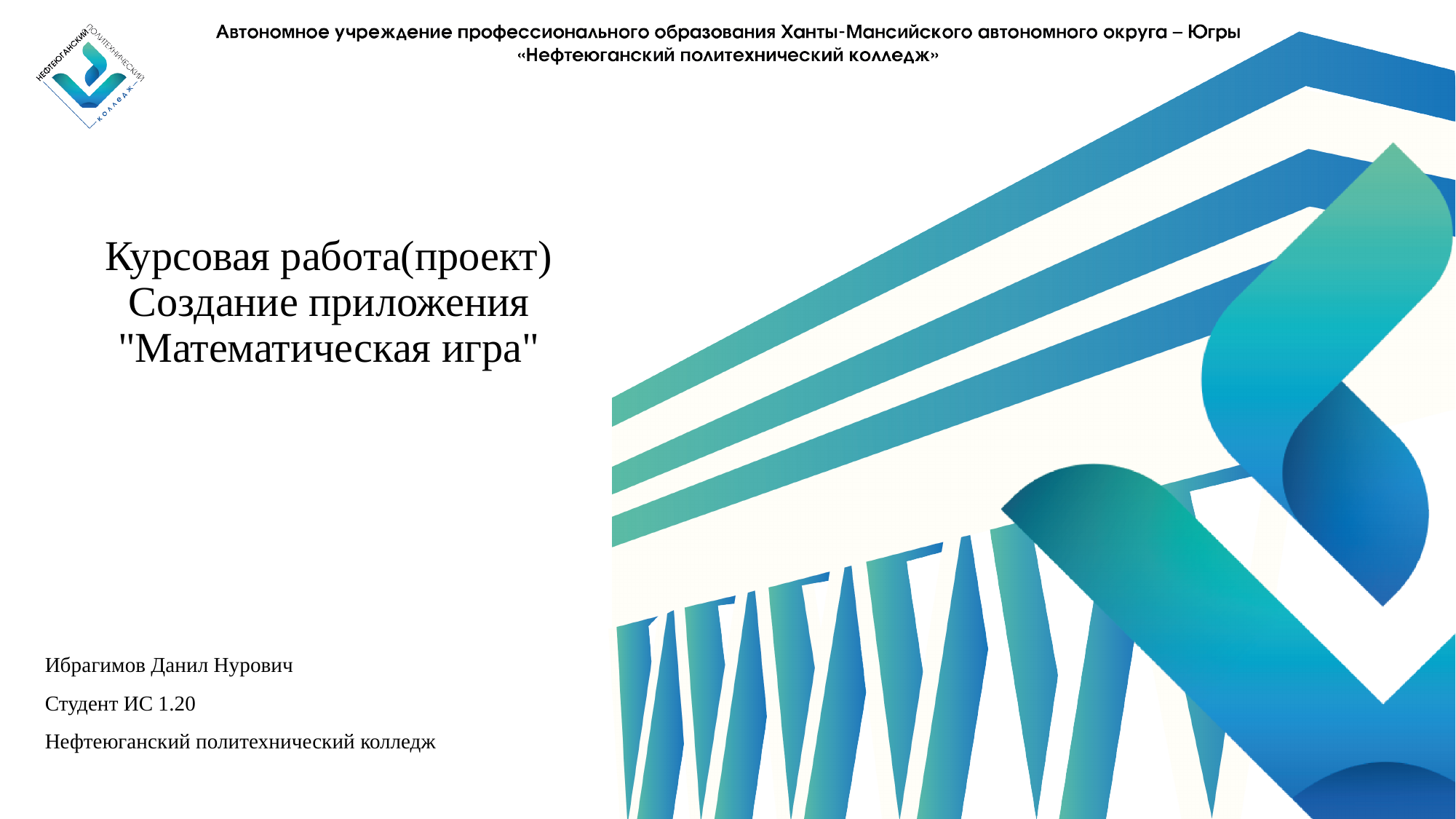

# Курсовая работа(проект) Создание приложения "Математическая игра"
Ибрагимов Данил Нурович
Студент ИС 1.20
Нефтеюганский политехнический колледж